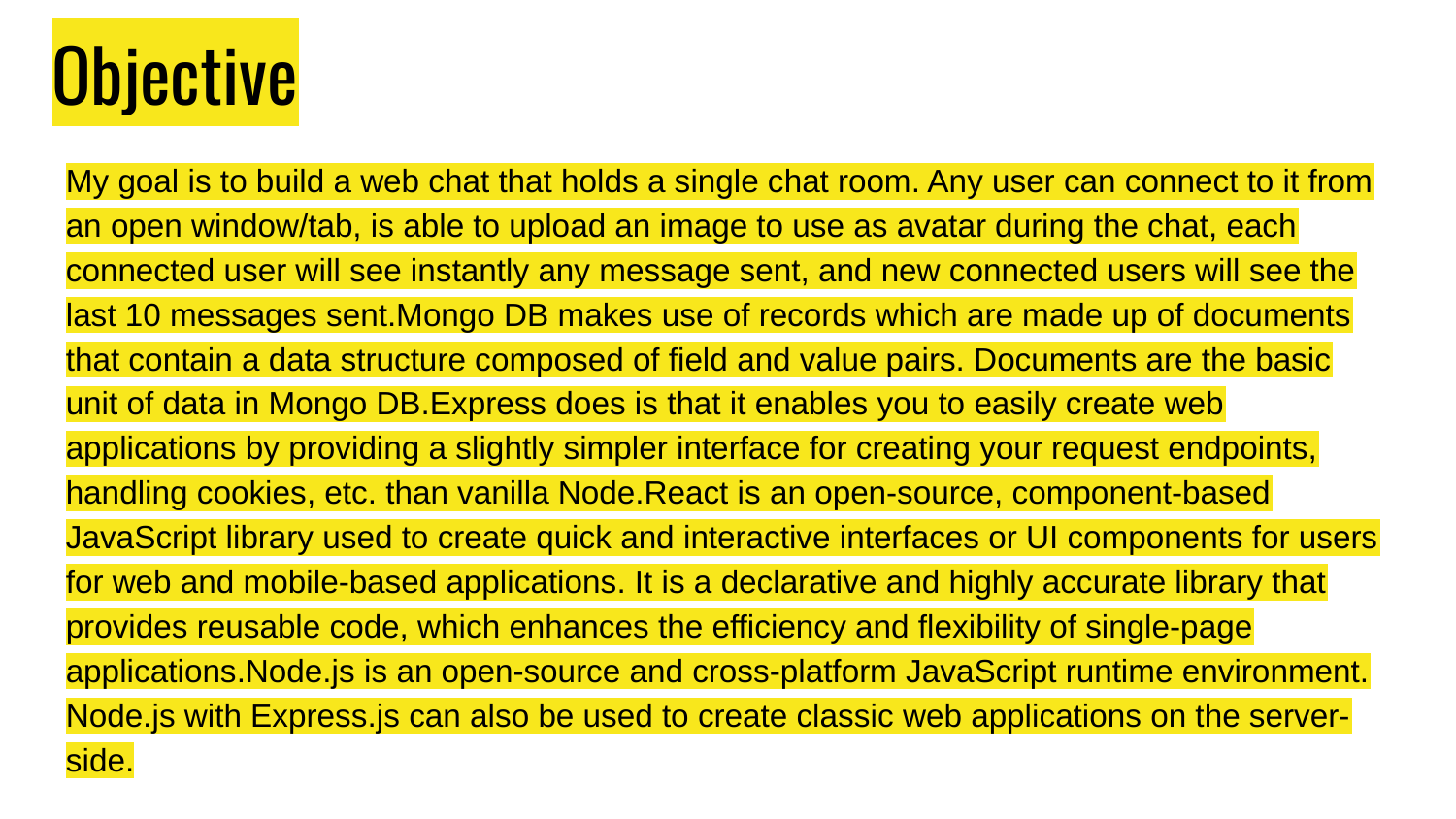

Objective
My goal is to build a web chat that holds a single chat room. Any user can connect to it from an open window/tab, is able to upload an image to use as avatar during the chat, each connected user will see instantly any message sent, and new connected users will see the last 10 messages sent.Mongo DB makes use of records which are made up of documents that contain a data structure composed of field and value pairs. Documents are the basic unit of data in Mongo DB.Express does is that it enables you to easily create web applications by providing a slightly simpler interface for creating your request endpoints, handling cookies, etc. than vanilla Node.React is an open-source, component-based JavaScript library used to create quick and interactive interfaces or UI components for users for web and mobile-based applications. It is a declarative and highly accurate library that provides reusable code, which enhances the efficiency and flexibility of single-page applications.Node.js is an open-source and cross-platform JavaScript runtime environment. Node.js with Express.js can also be used to create classic web applications on the server-side.